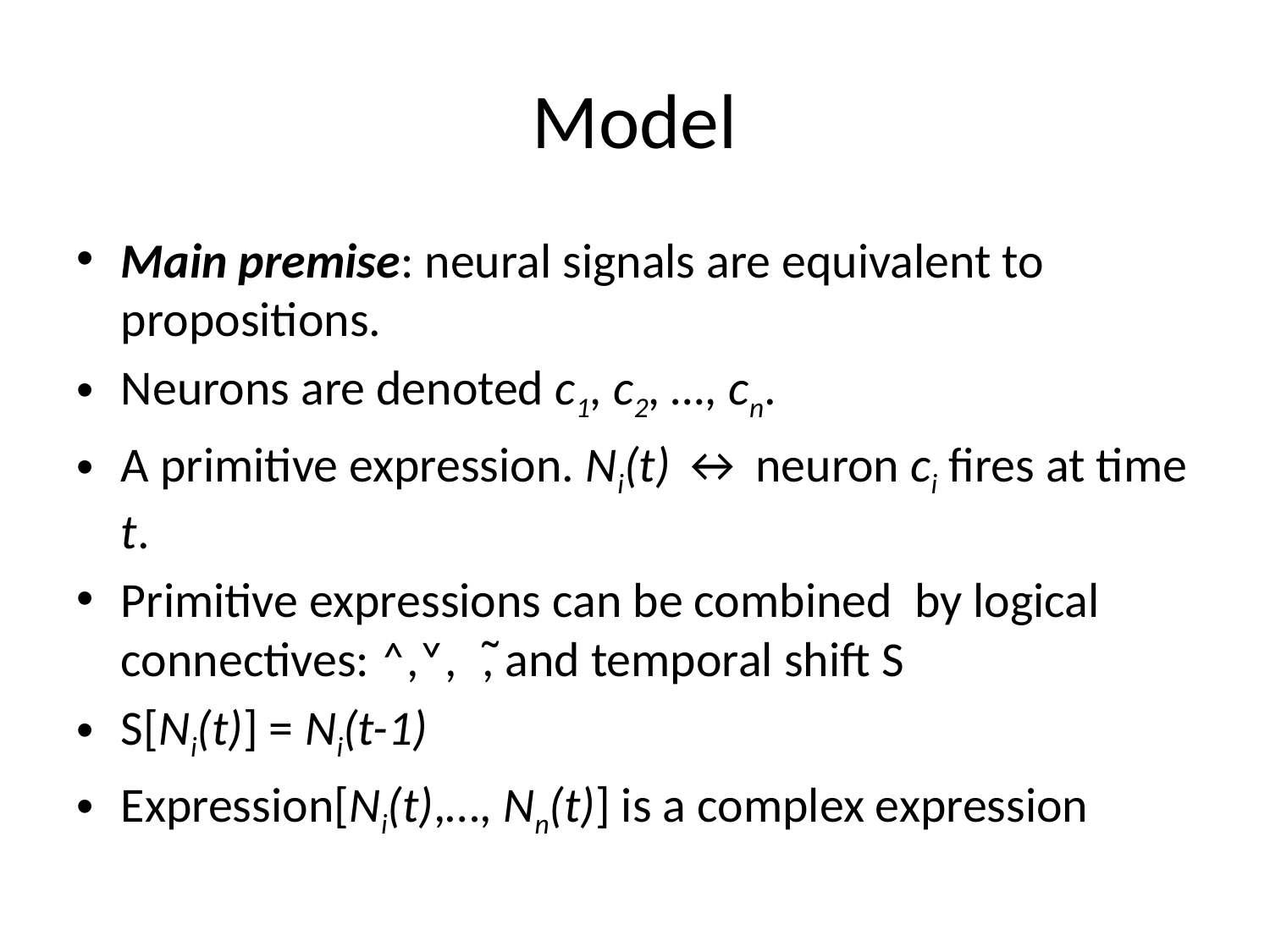

# Model
Main premise: neural signals are equivalent to propositions.
Neurons are denoted c1, c2, …, cn.
A primitive expression. Ni(t) ↔ neuron ci fires at time t.
Primitive expressions can be combined  by logical connectives: ˄,˅,  ̃, and temporal shift S
S[Ni(t)] = Ni(t-1)
Expression[Ni(t),…, Nn(t)] is a complex expression